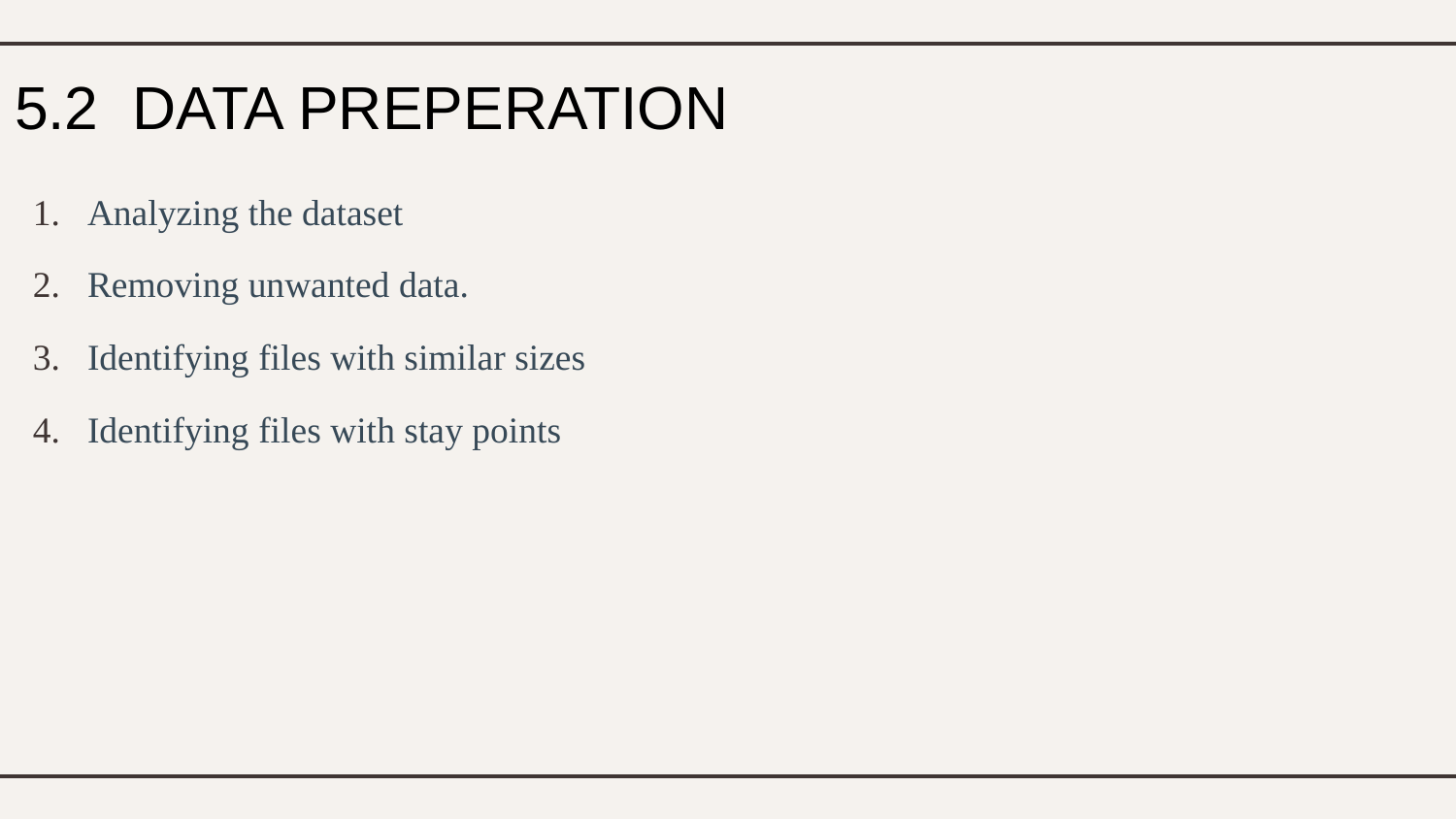

# 5.2  DATA PREPERATION
Analyzing the dataset
Removing unwanted data.
Identifying files with similar sizes
Identifying files with stay points